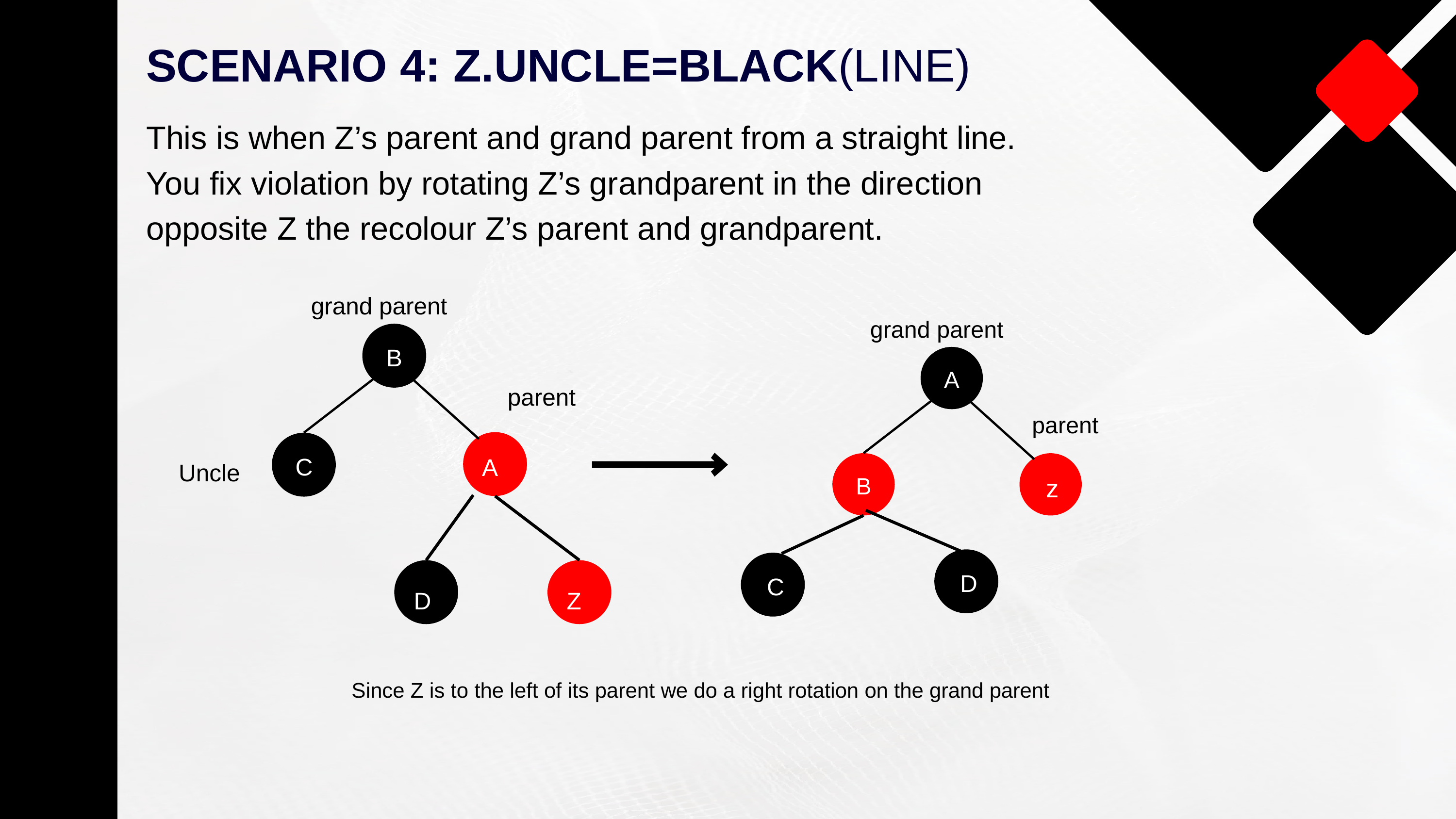

SCENARIO 4: Z.UNCLE=BLACK(LINE)

This is when Z’s parent and grand parent from a straight line. You fix violation by rotating Z’s grandparent in the direction opposite Z the recolour Z’s parent and grandparent.

grand parent
grand parent

B

A

parent

parent

C
A
Uncle

B
z

D
C
D
Z
Since Z is to the left of its parent we do a right rotation on the grand parent